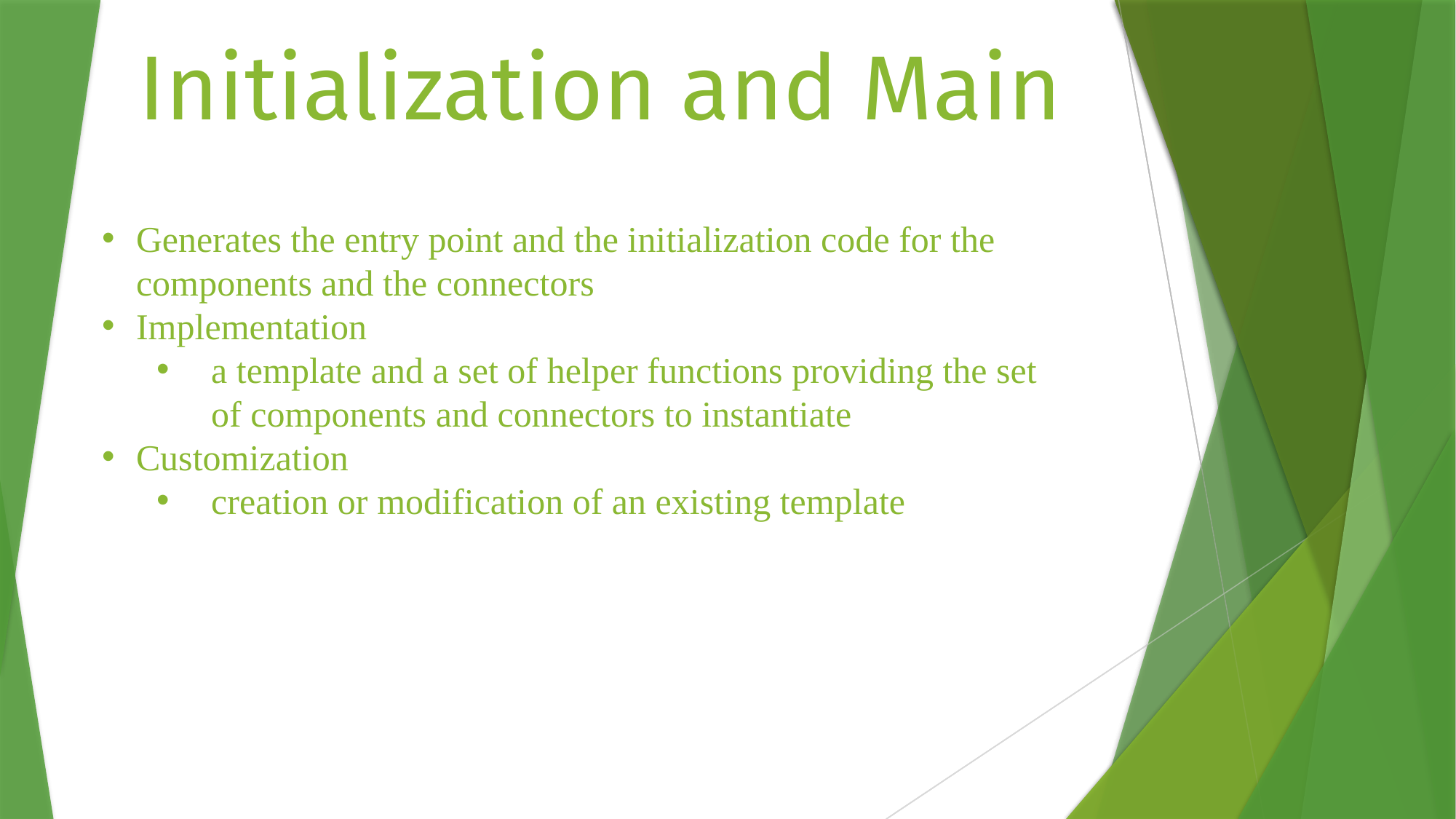

Initialization and Main
#
Generates the entry point and the initialization code for the components and the connectors
Implementation
a template and a set of helper functions providing the set of components and connectors to instantiate
Customization
creation or modification of an existing template